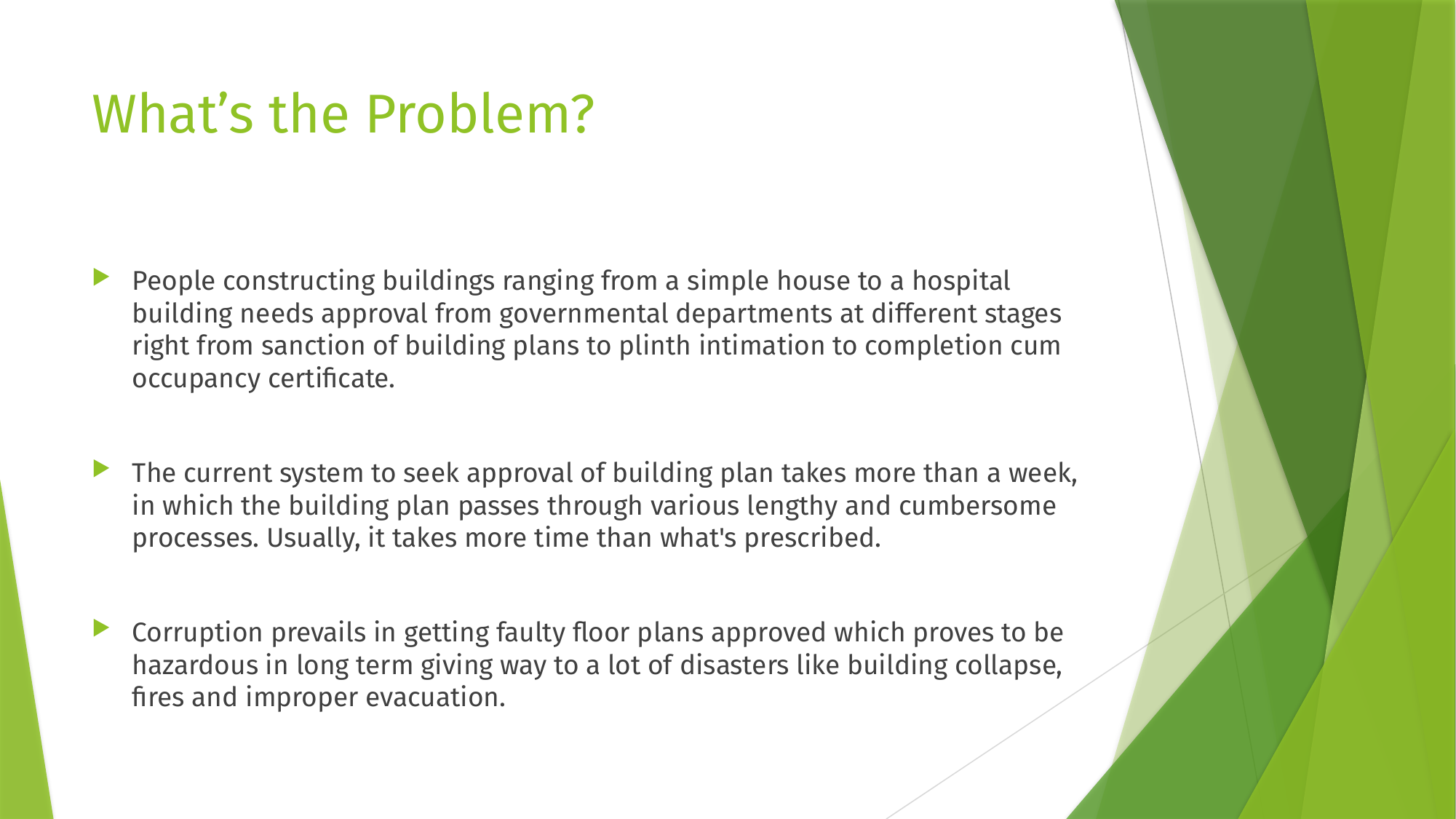

# What’s the Problem?
People constructing buildings ranging from a simple house to a hospital building needs approval from governmental departments at different stages right from sanction of building plans to plinth intimation to completion cum occupancy certificate.

The current system to seek approval of building plan takes more than a week, in which the building plan passes through various lengthy and cumbersome processes. Usually, it takes more time than what's prescribed.

Corruption prevails in getting faulty floor plans approved which proves to be hazardous in long term giving way to a lot of disasters like building collapse, fires and improper evacuation.